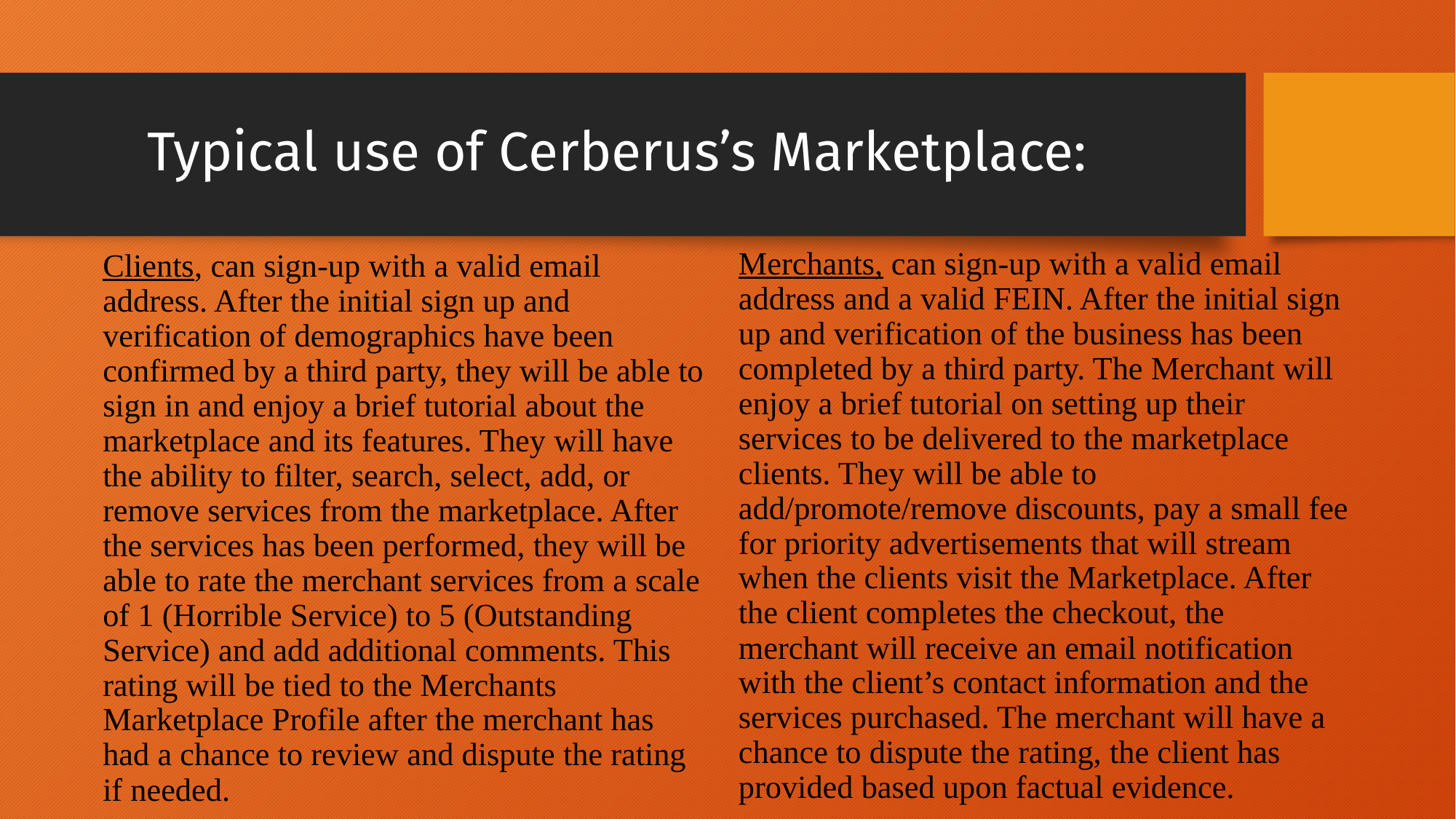

# Typical use of Cerberus’s Marketplace:
Merchants, can sign-up with a valid email address and a valid FEIN. After the initial sign up and verification of the business has been completed by a third party. The Merchant will enjoy a brief tutorial on setting up their services to be delivered to the marketplace clients. They will be able to add/promote/remove discounts, pay a small fee for priority advertisements that will stream when the clients visit the Marketplace. After the client completes the checkout, the merchant will receive an email notification with the client’s contact information and the services purchased. The merchant will have a chance to dispute the rating, the client has provided based upon factual evidence.
Clients, can sign-up with a valid email address. After the initial sign up and verification of demographics have been confirmed by a third party, they will be able to sign in and enjoy a brief tutorial about the marketplace and its features. They will have the ability to filter, search, select, add, or remove services from the marketplace. After the services has been performed, they will be able to rate the merchant services from a scale of 1 (Horrible Service) to 5 (Outstanding Service) and add additional comments. This rating will be tied to the Merchants Marketplace Profile after the merchant has had a chance to review and dispute the rating if needed.